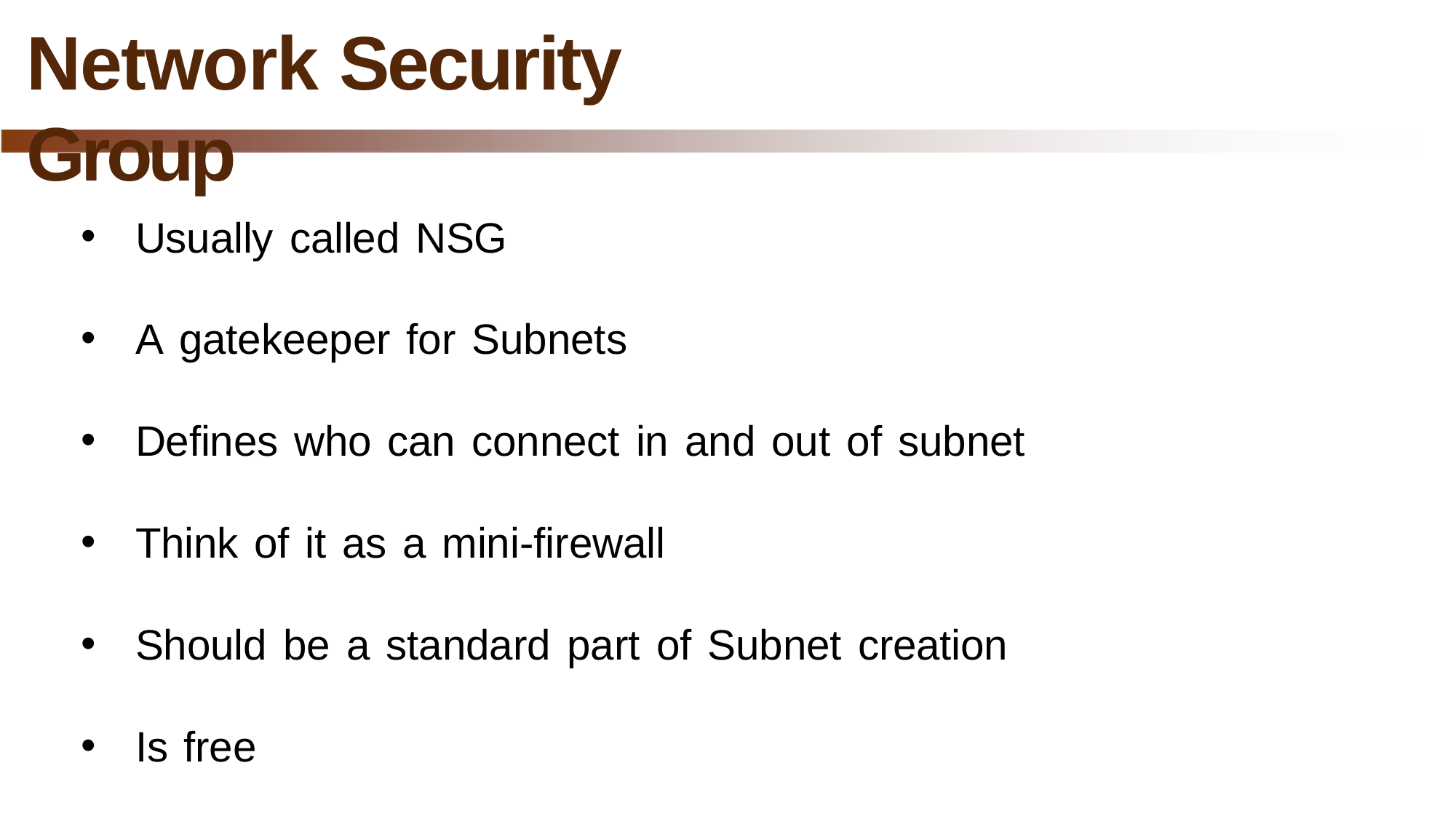

# Network Security Group
Usually called NSG

A gatekeeper for Subnets

Defines who can connect in and out of subnet

Think of it as a mini-firewall

Should be a standard part of Subnet creation

Is free